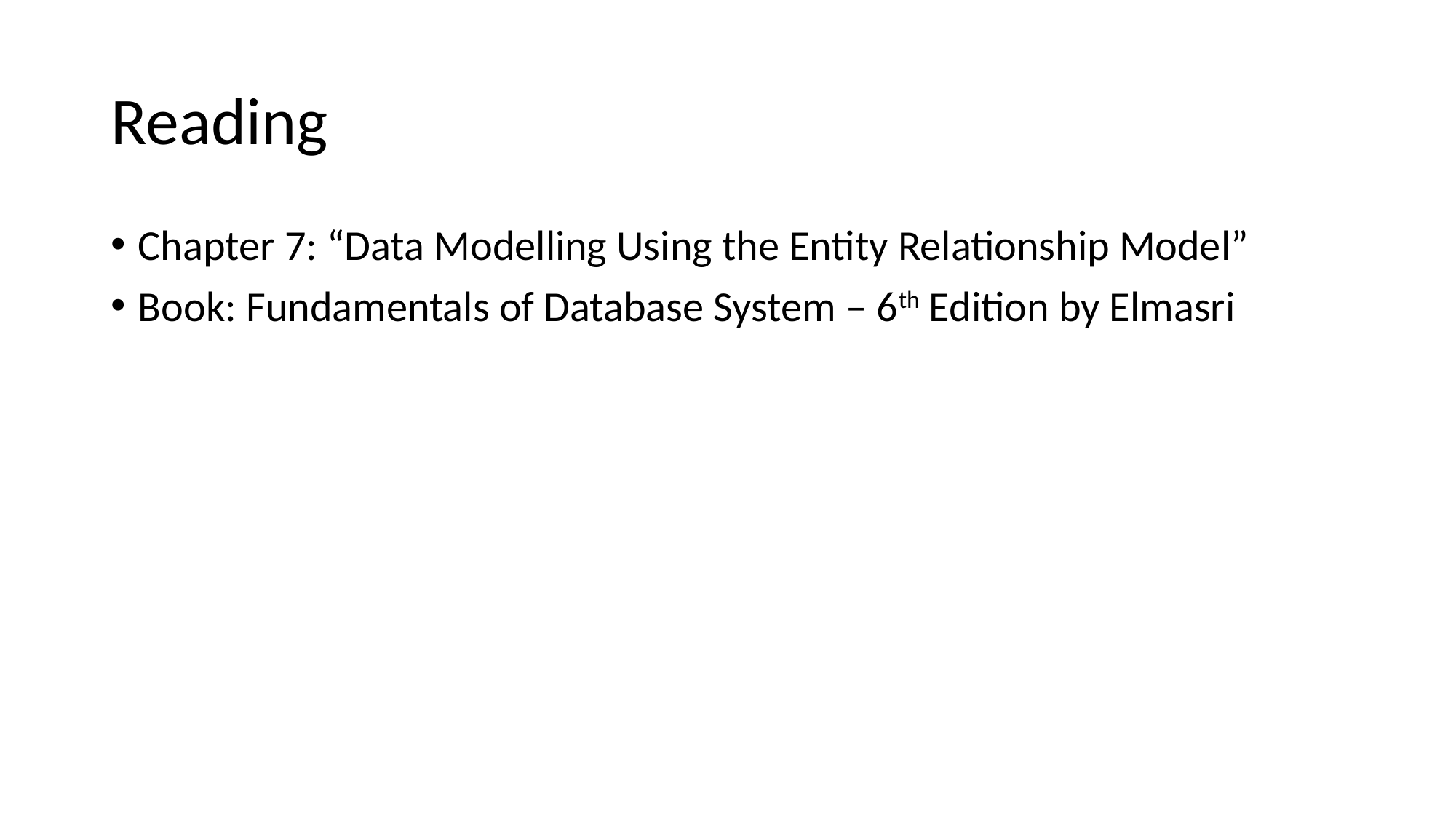

# Reading
Chapter 7: “Data Modelling Using the Entity Relationship Model”
Book: Fundamentals of Database System – 6th Edition by Elmasri